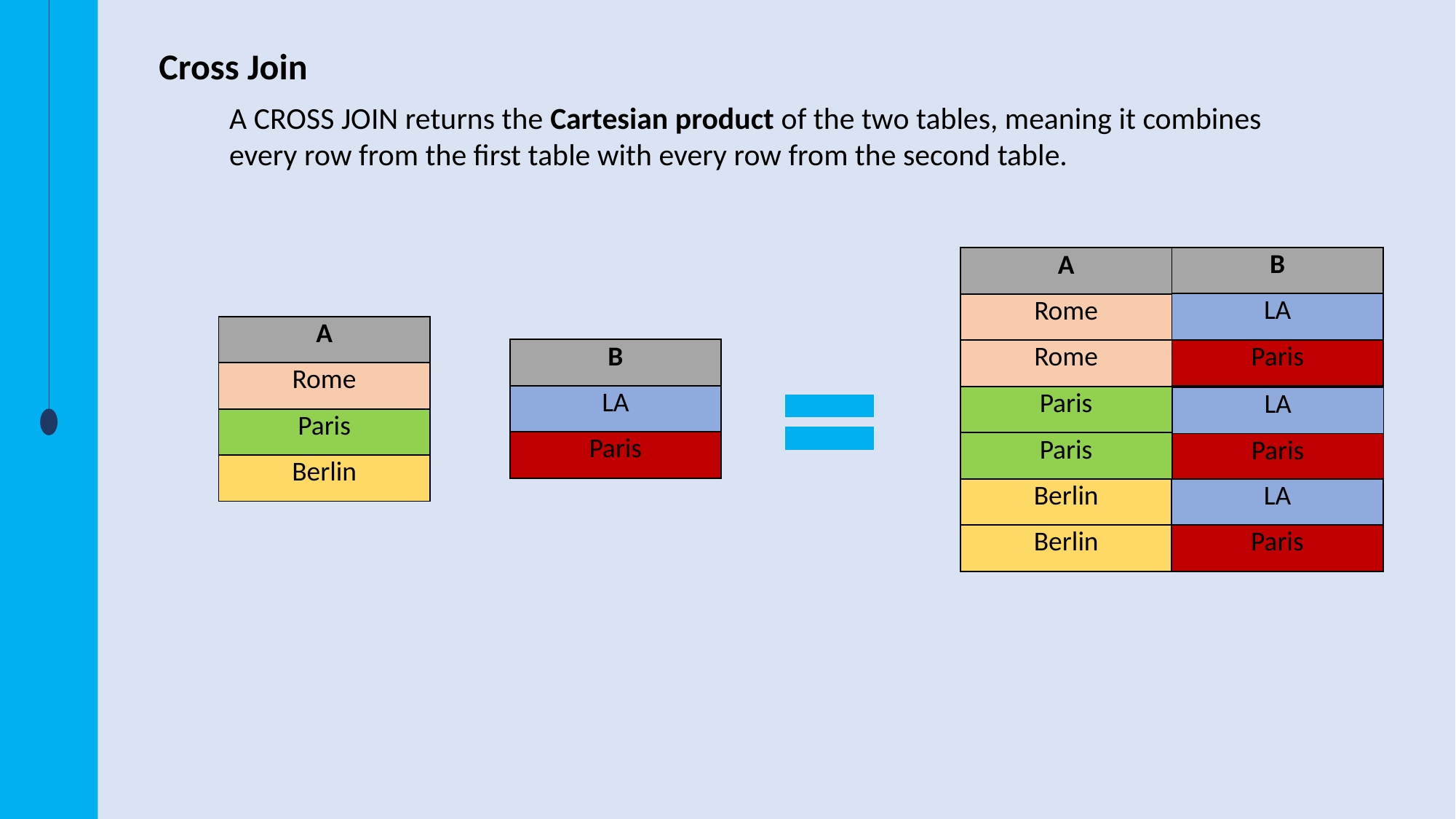

Cross Join
A CROSS JOIN returns the Cartesian product of the two tables, meaning it combines every row from the first table with every row from the second table.
| B |
| --- |
| LA |
| Paris |
| A |
| --- |
| Rome |
| Rome |
| Paris |
| Paris |
| Berlin |
| Berlin |
| A |
| --- |
| Rome |
| Paris |
| Berlin |
| B |
| --- |
| LA |
| Paris |

| LA |
| --- |
| Paris |

| LA |
| --- |
| Paris |